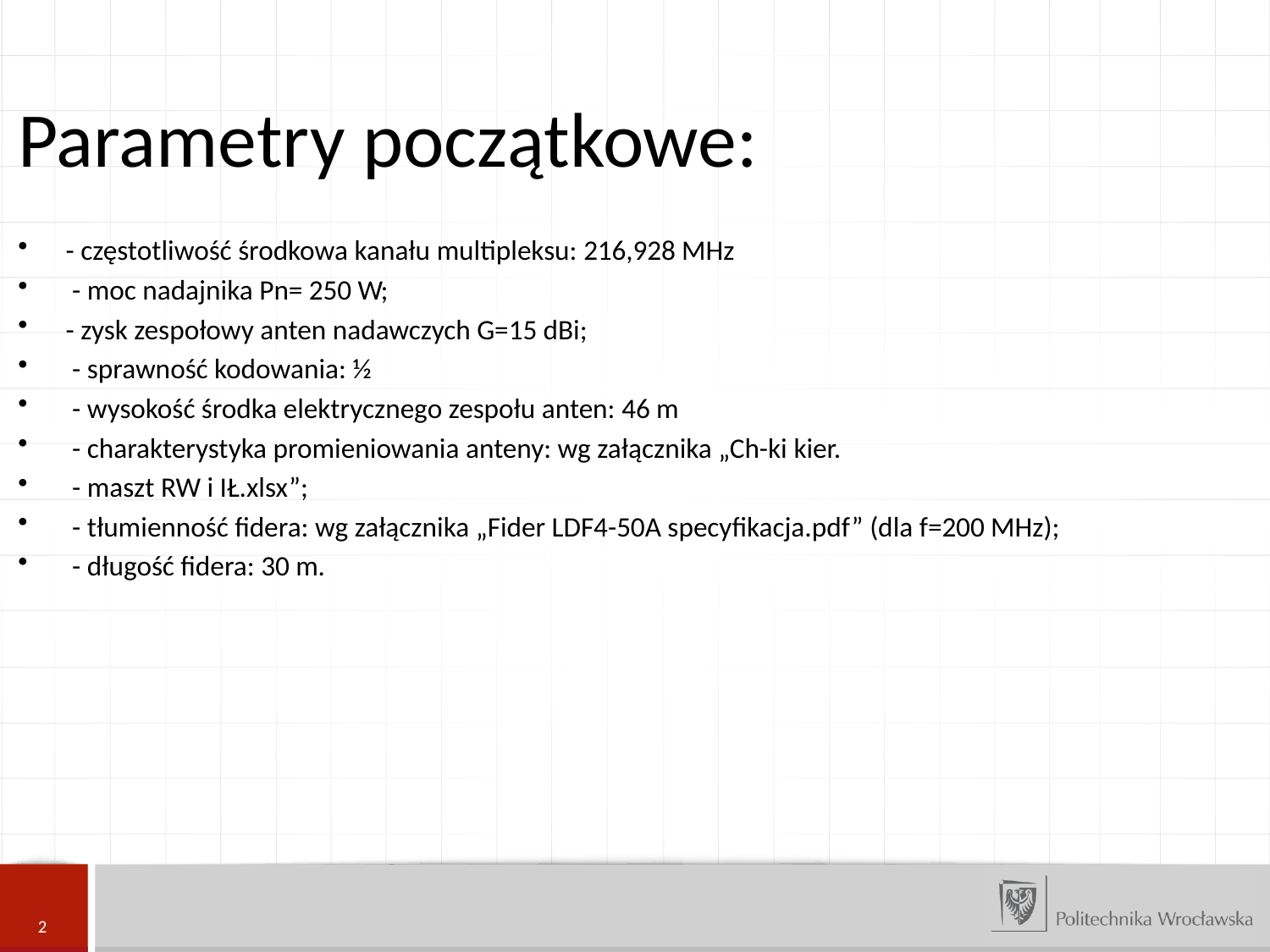

Parametry początkowe:
- częstotliwość środkowa kanału multipleksu: 216,928 MHz
 - moc nadajnika Pn= 250 W;
- zysk zespołowy anten nadawczych G=15 dBi;
 - sprawność kodowania: ½
 - wysokość środka elektrycznego zespołu anten: 46 m
 - charakterystyka promieniowania anteny: wg załącznika „Ch-ki kier.
 - maszt RW i IŁ.xlsx”;
 - tłumienność fidera: wg załącznika „Fider LDF4-50A specyfikacja.pdf” (dla f=200 MHz);
 - długość fidera: 30 m.